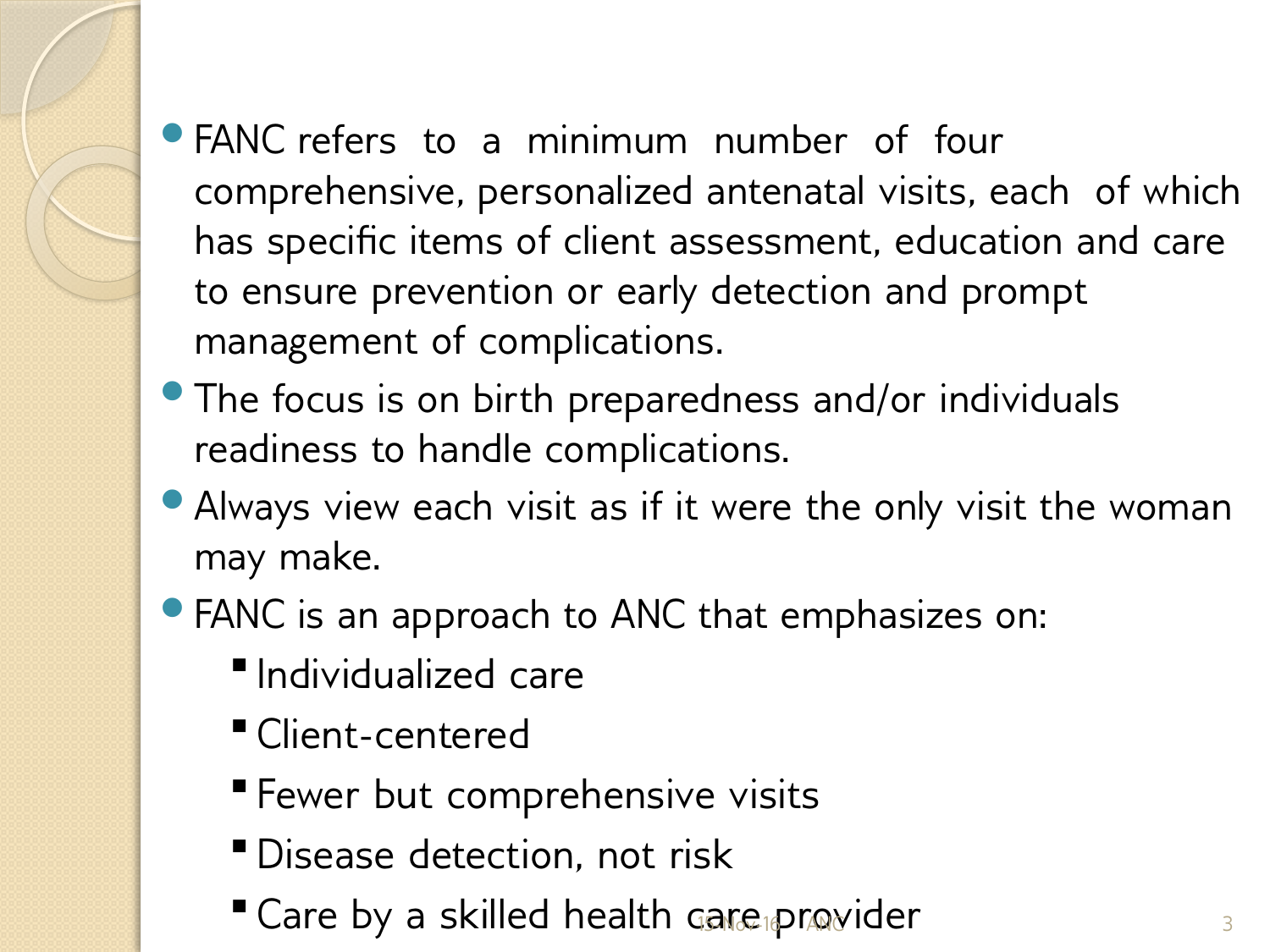

FANC refers  to  a  minimum  number  of  four  comprehensive, personalized antenatal visits, each  of which has specific items of client assessment, education and care to ensure prevention or early detection and prompt management of complications.
The focus is on birth preparedness and/or individuals readiness to handle complications.
Always view each visit as if it were the only visit the woman may make.
FANC is an approach to ANC that emphasizes on:
Individualized care
Client-centered
Fewer but comprehensive visits
Disease detection, not risk
Care by a skilled health care provider

15-Nov-16
ANC
3